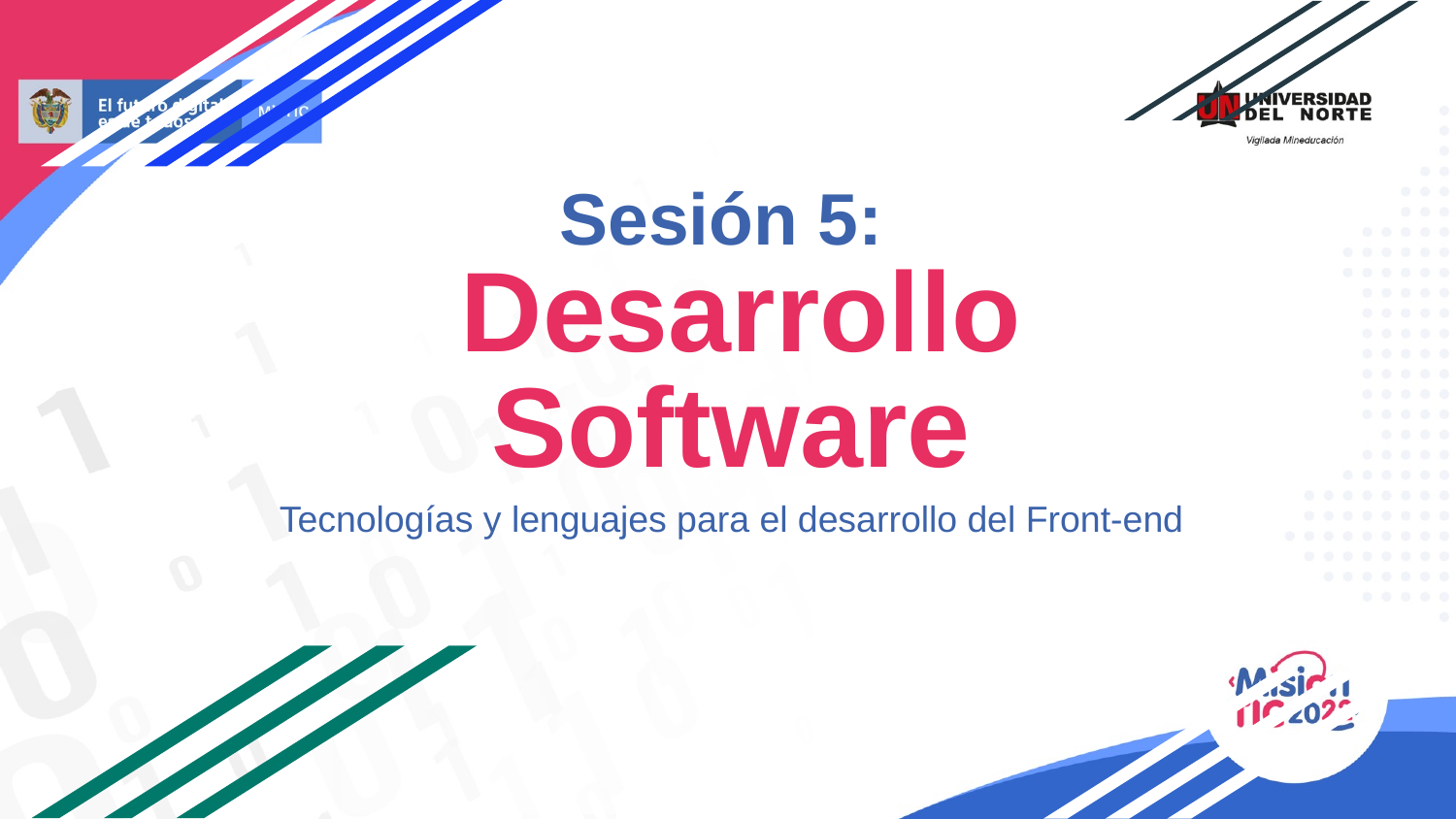

# Sesión 5:
 Desarrollo Software
Tecnologías y lenguajes para el desarrollo del Front-end